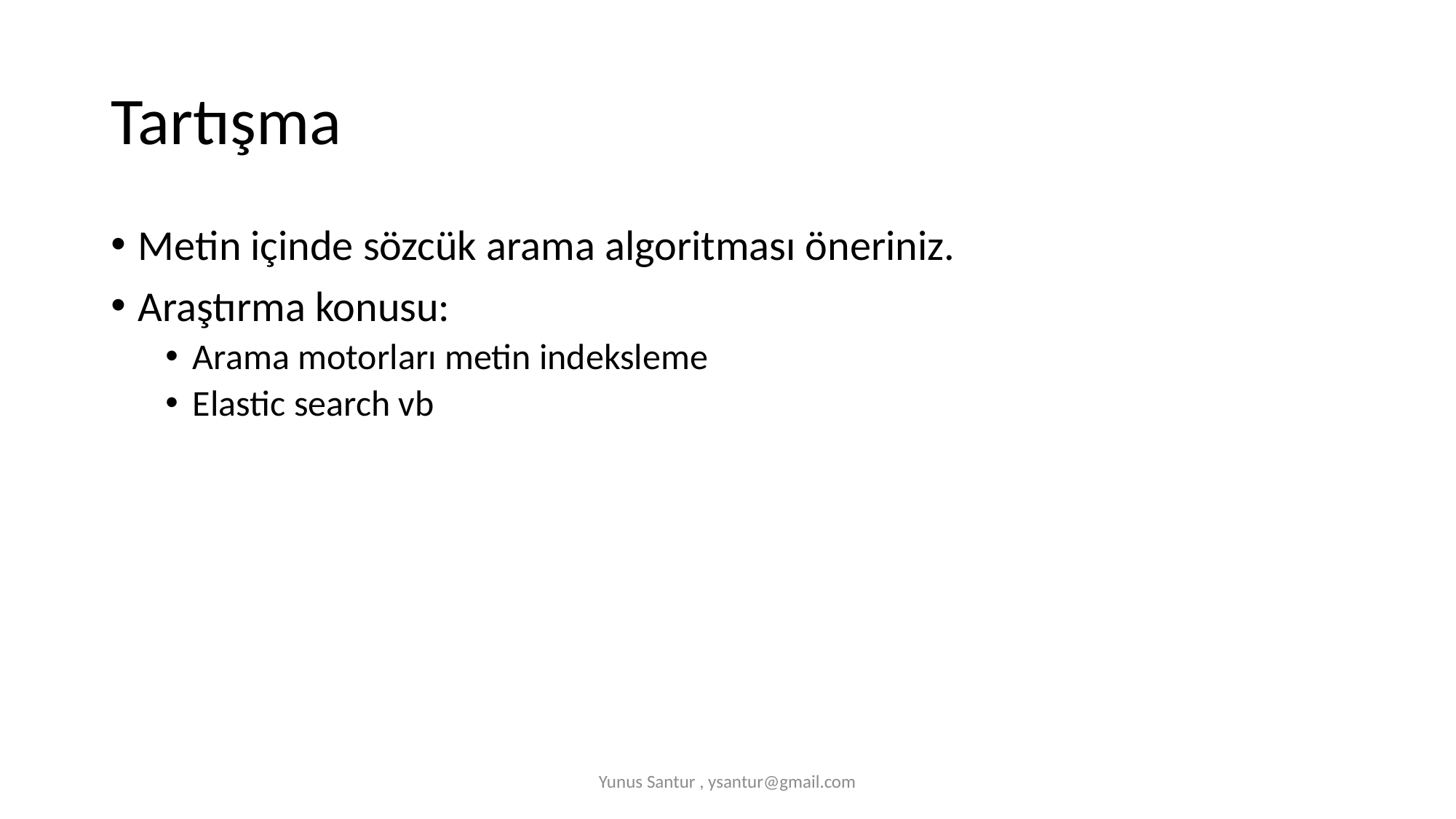

# Tartışma
Metin içinde sözcük arama algoritması öneriniz.
Araştırma konusu:
Arama motorları metin indeksleme
Elastic search vb
Yunus Santur , ysantur@gmail.com